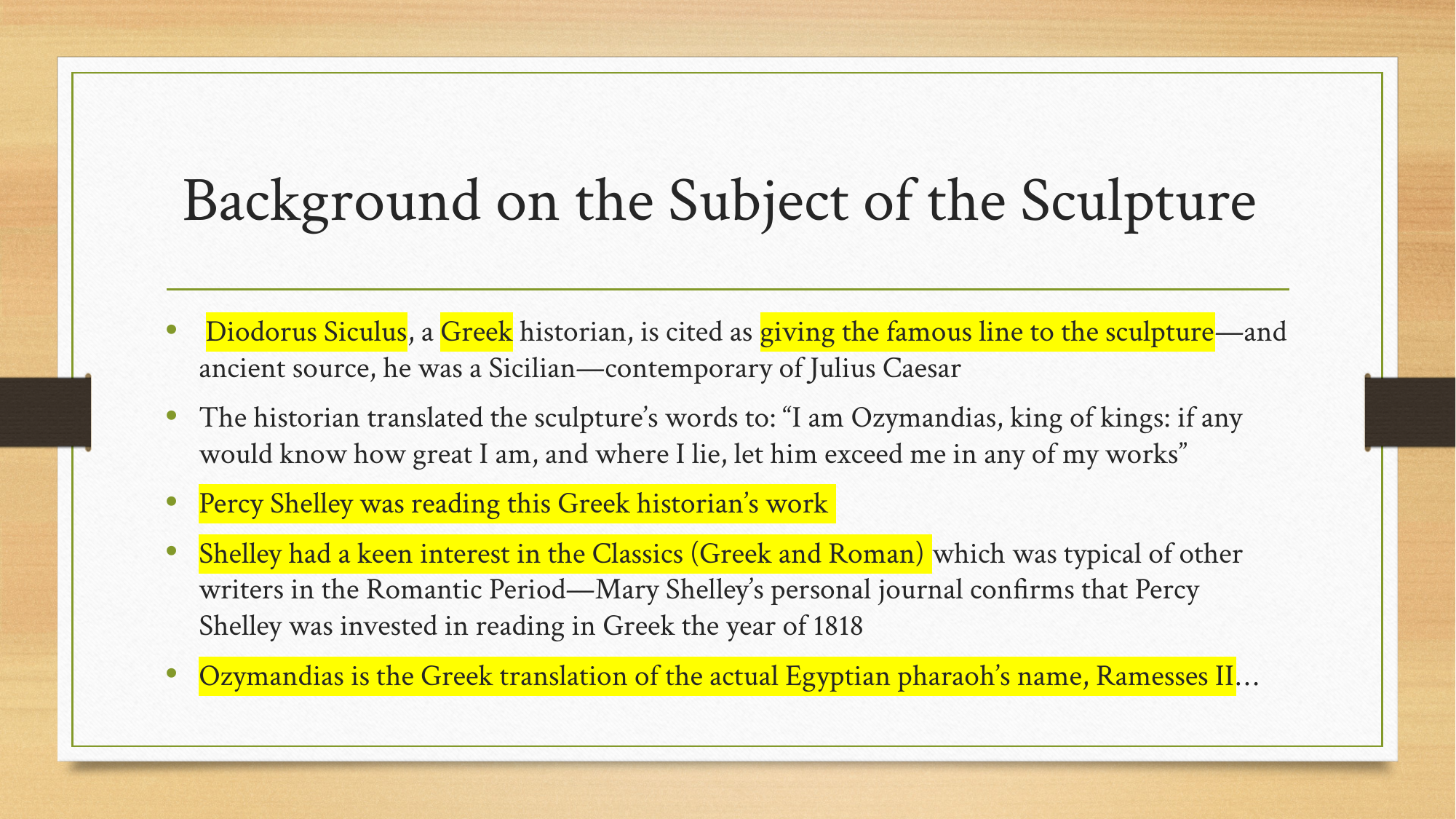

# Background on the Subject of the Sculpture
 Diodorus Siculus, a Greek historian, is cited as giving the famous line to the sculpture—and ancient source, he was a Sicilian—contemporary of Julius Caesar
The historian translated the sculpture’s words to: “I am Ozymandias, king of kings: if any would know how great I am, and where I lie, let him exceed me in any of my works”
Percy Shelley was reading this Greek historian’s work
Shelley had a keen interest in the Classics (Greek and Roman) which was typical of other writers in the Romantic Period—Mary Shelley’s personal journal confirms that Percy Shelley was invested in reading in Greek the year of 1818
Ozymandias is the Greek translation of the actual Egyptian pharaoh’s name, Ramesses II…